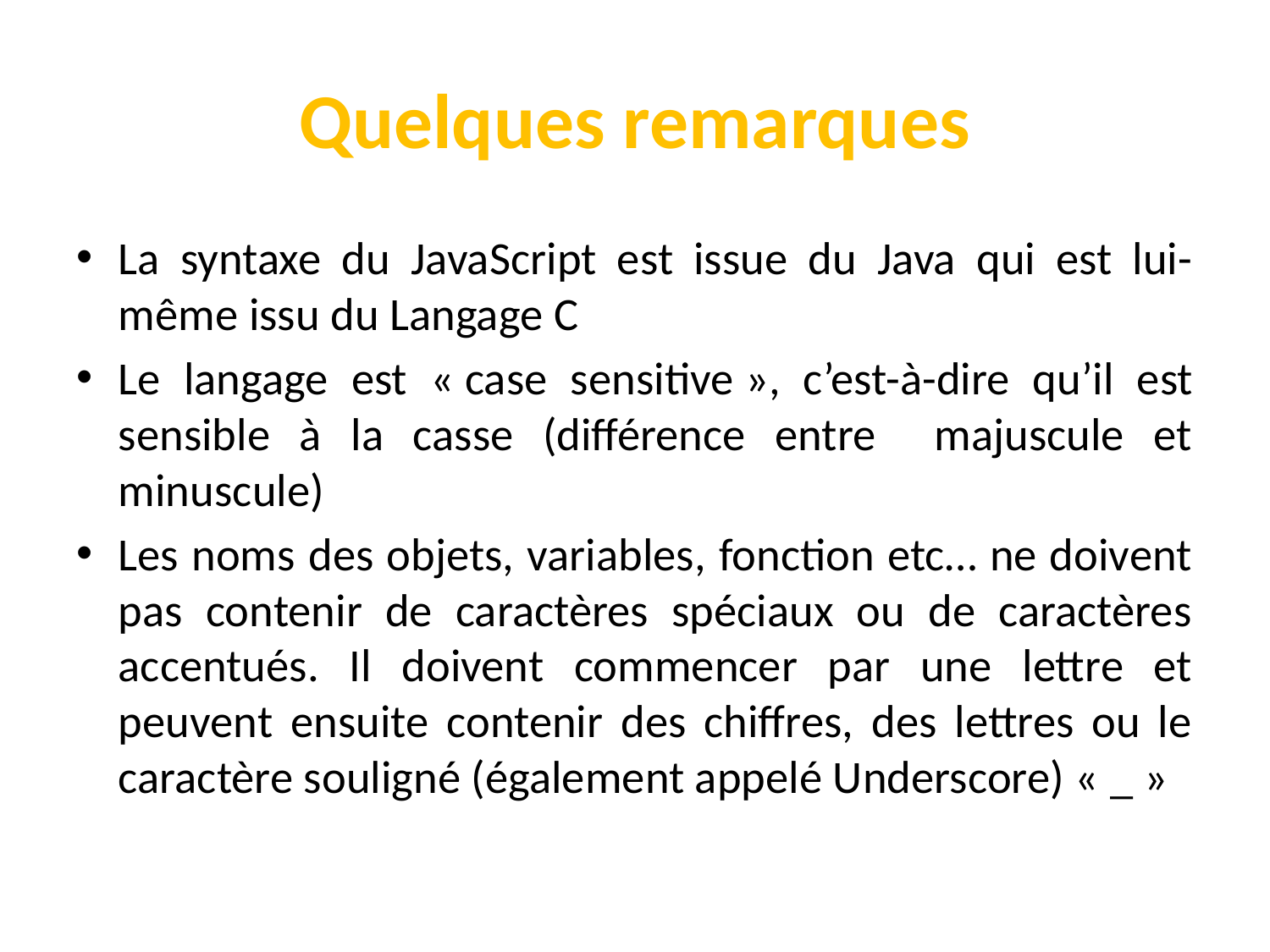

# Quelques remarques
La syntaxe du JavaScript est issue du Java qui est lui-même issu du Langage C
Le langage est « case sensitive », c’est-à-dire qu’il est sensible à la casse (différence entre  majuscule et minuscule)
Les noms des objets, variables, fonction etc… ne doivent pas contenir de caractères spéciaux ou de caractères accentués. Il doivent commencer par une lettre et peuvent ensuite contenir des chiffres, des lettres ou le caractère souligné (également appelé Underscore) « _ »